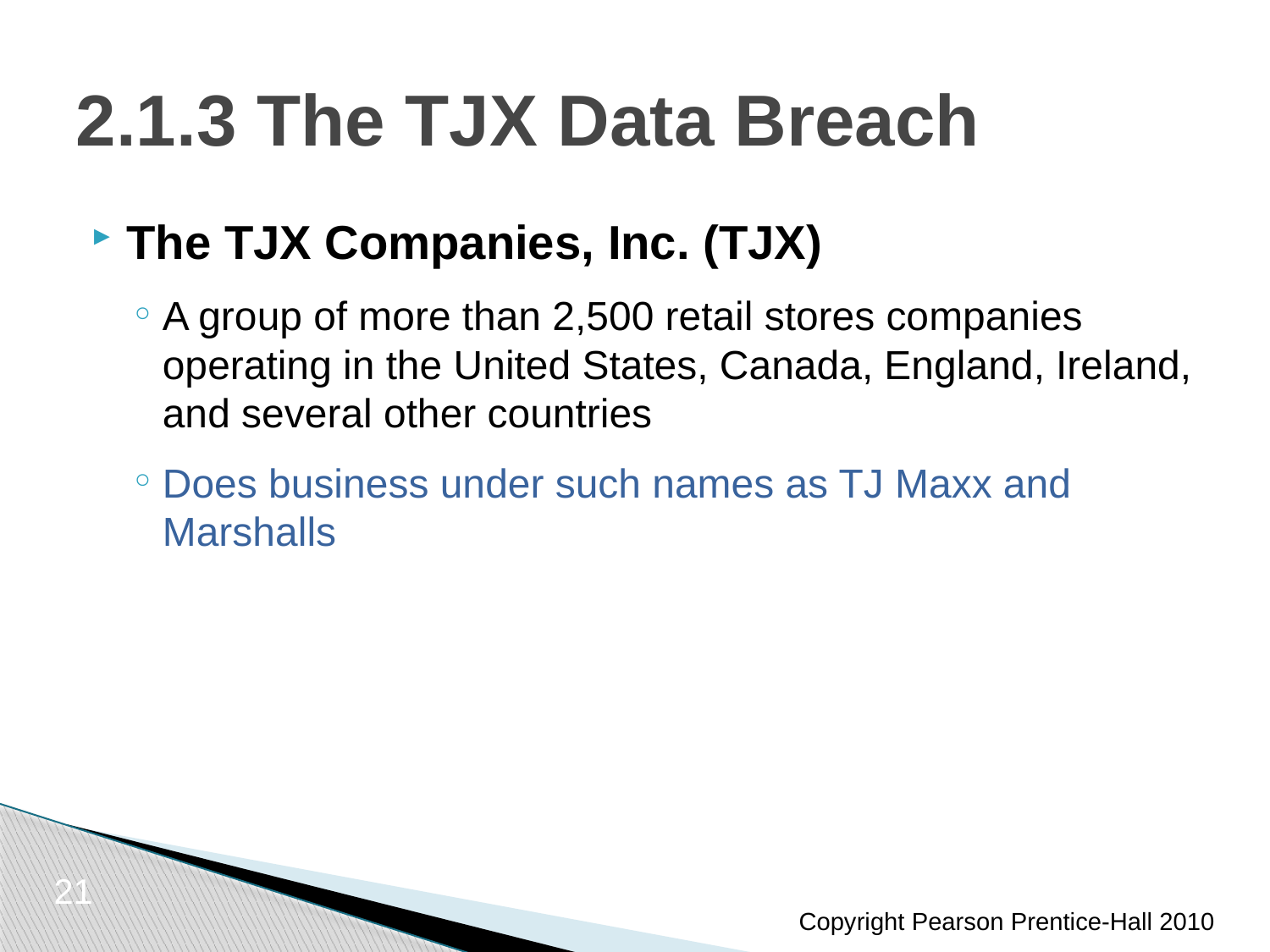

# 2.1.3 The TJX Data Breach
The TJX Companies, Inc. (TJX)
A group of more than 2,500 retail stores companies operating in the United States, Canada, England, Ireland, and several other countries
Does business under such names as TJ Maxx and Marshalls

21
Copyright Pearson Prentice-Hall 2010